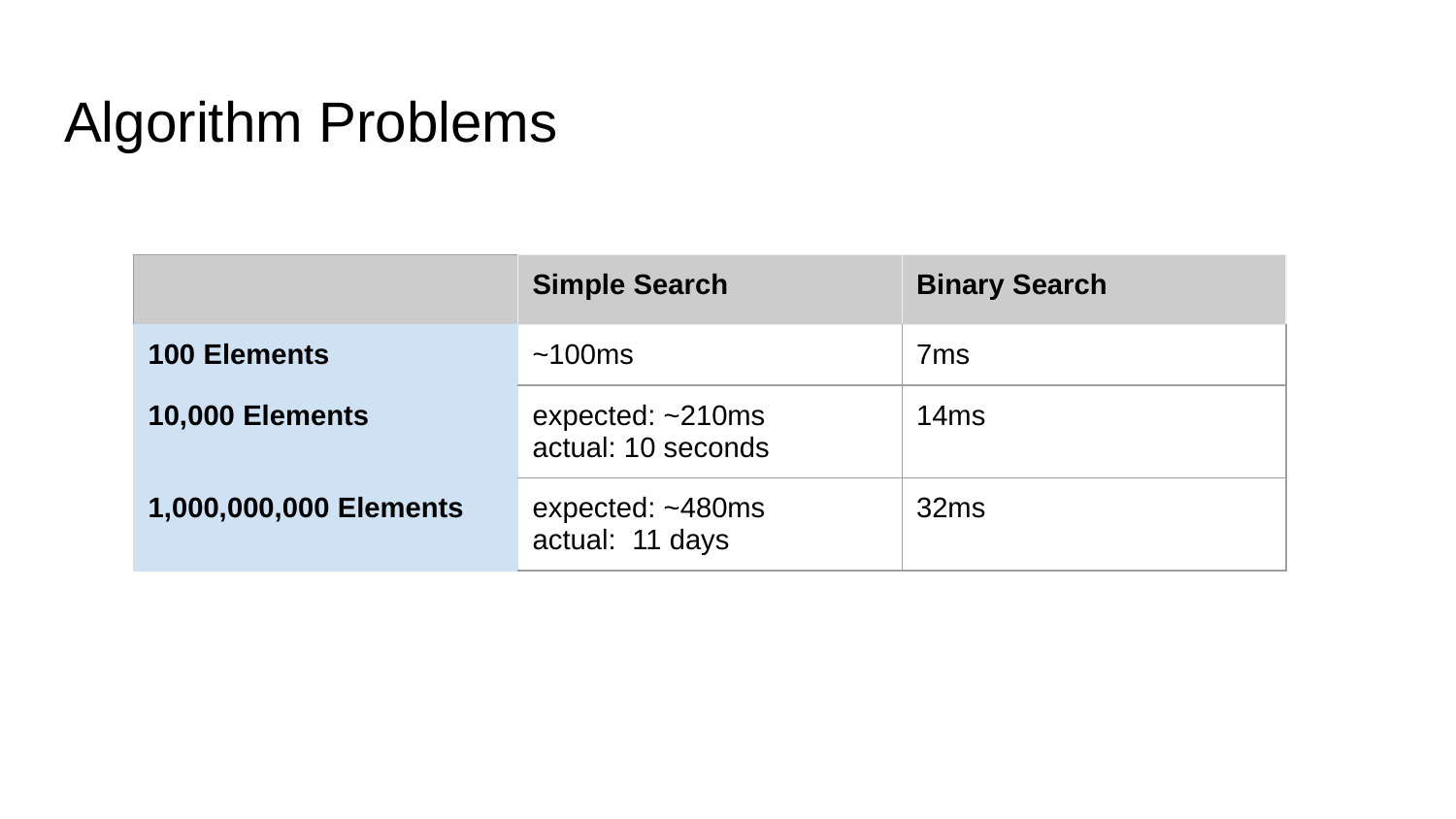

# Algorithm Problems
|  | Simple Search | Binary Search |
| --- | --- | --- |
| 100 Elements | ~100ms | 7ms |
| 10,000 Elements | expected: ~210ms actual: 10 seconds | 14ms |
| 1,000,000,000 Elements | expected: ~480ms actual: 11 days | 32ms |